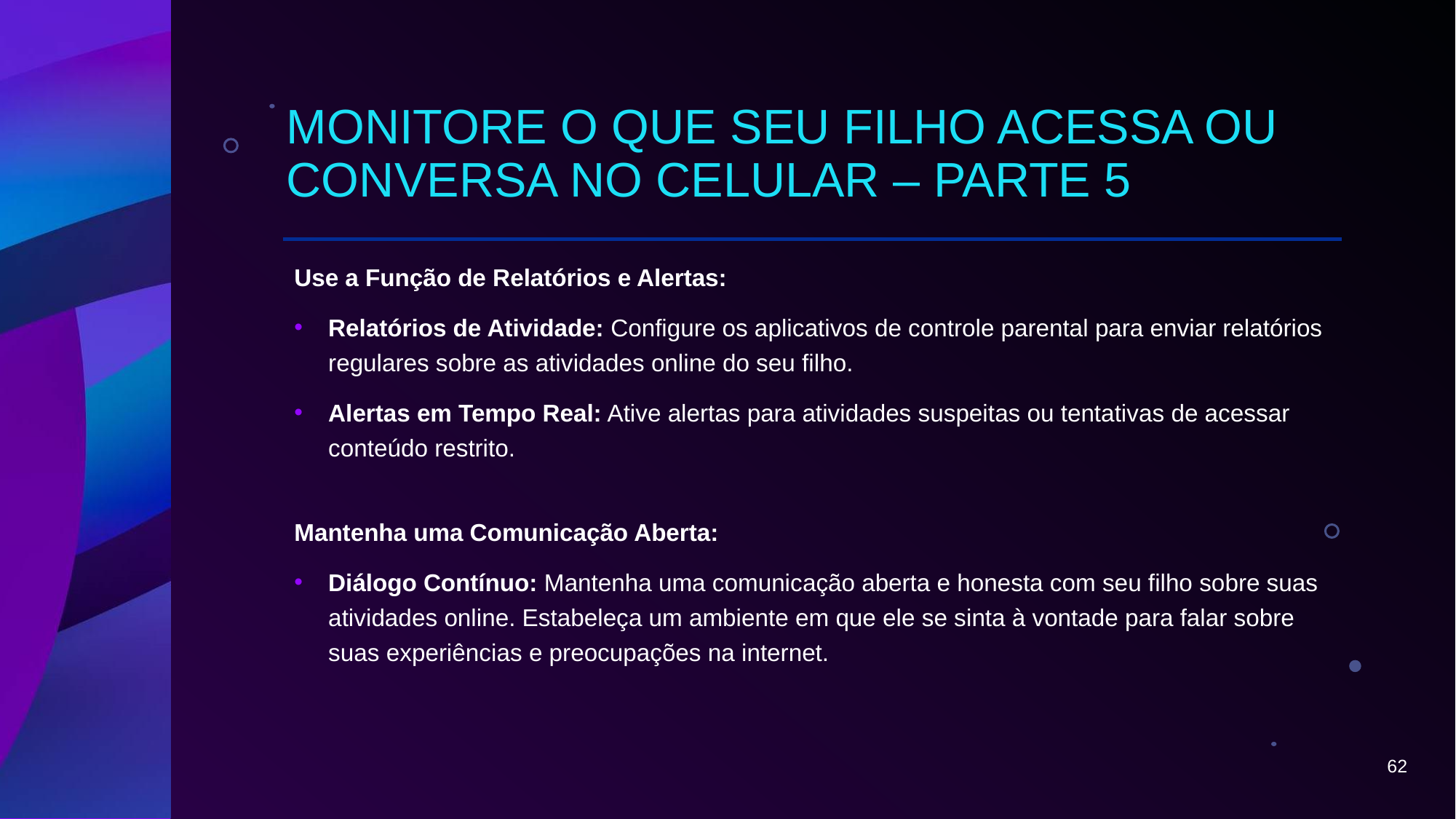

# Monitore o que seu Filho Acessa ou Conversa no Celular – parte 5
Use a Função de Relatórios e Alertas:
Relatórios de Atividade: Configure os aplicativos de controle parental para enviar relatórios regulares sobre as atividades online do seu filho.
Alertas em Tempo Real: Ative alertas para atividades suspeitas ou tentativas de acessar conteúdo restrito.
Mantenha uma Comunicação Aberta:
Diálogo Contínuo: Mantenha uma comunicação aberta e honesta com seu filho sobre suas atividades online. Estabeleça um ambiente em que ele se sinta à vontade para falar sobre suas experiências e preocupações na internet.

62